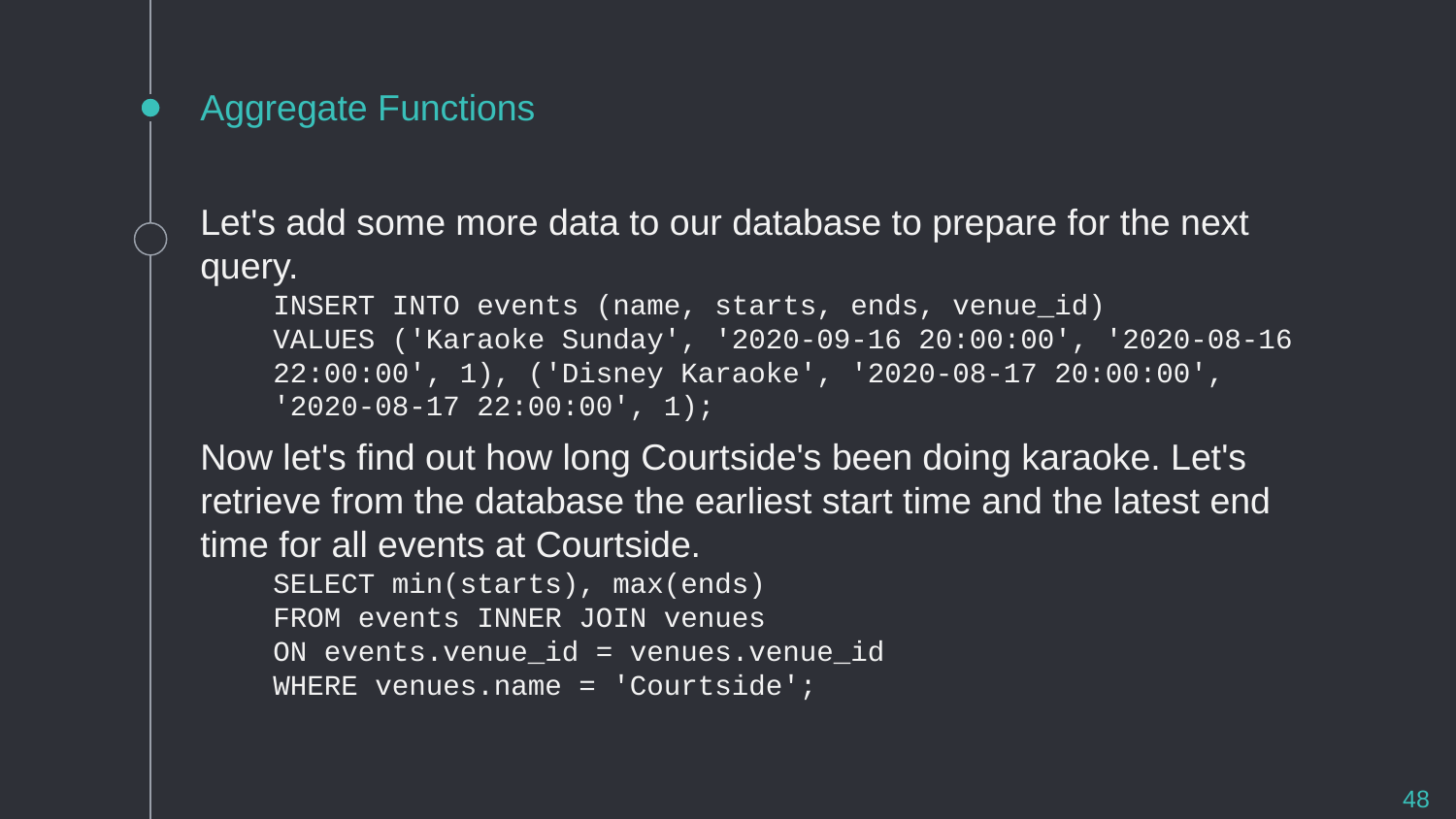

# Aggregate Functions
Let's add some more data to our database to prepare for the next query.
INSERT INTO events (name, starts, ends, venue_id)
VALUES ('Karaoke Sunday', '2020-09-16 20:00:00', '2020-08-16 22:00:00', 1), ('Disney Karaoke', '2020-08-17 20:00:00', '2020-08-17 22:00:00', 1);
Now let's find out how long Courtside's been doing karaoke. Let's retrieve from the database the earliest start time and the latest end time for all events at Courtside.
SELECT min(starts), max(ends)
FROM events INNER JOIN venues
ON events.venue_id = venues.venue_id
WHERE venues.name = 'Courtside';
48